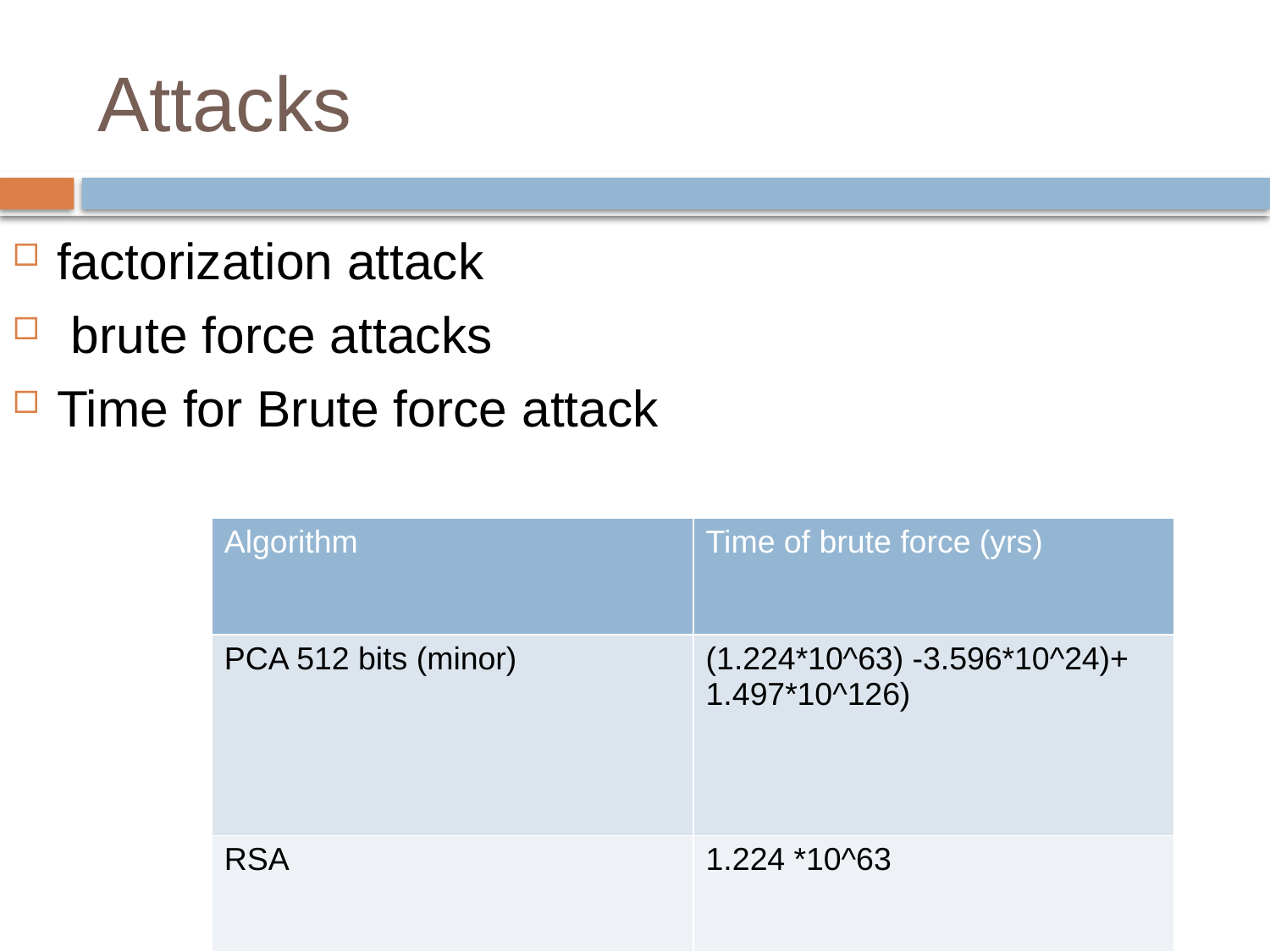

# Attacks
factorization attack
 brute force attacks
Time for Brute force attack

| Algorithm | Time of brute force (yrs) |
| --- | --- |
| PCA 512 bits (minor) | (1.224\*10^63) -3.596\*10^24)+ 1.497\*10^126) |
| RSA | 1.224 \*10^63 |